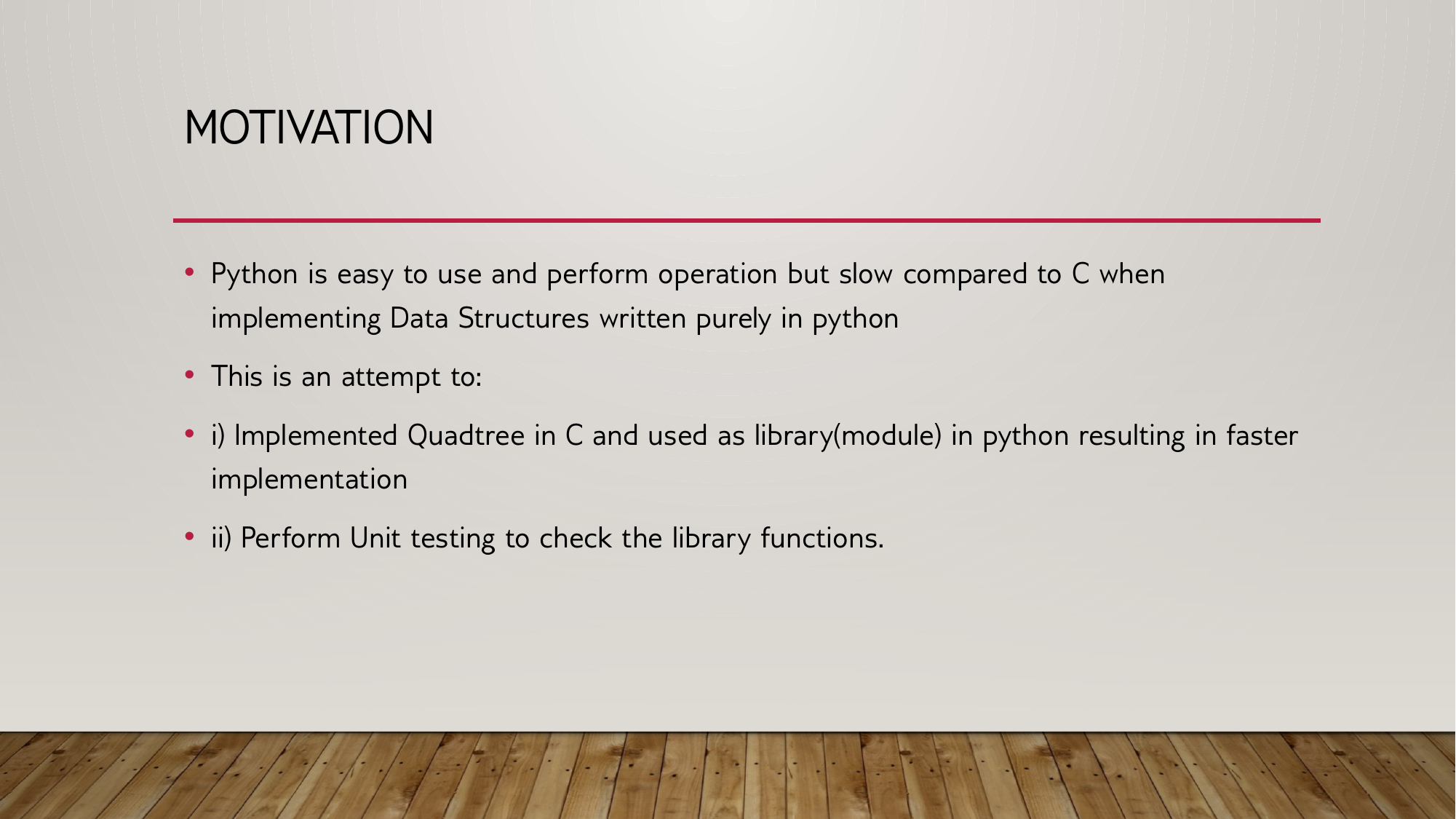

# Motivation
Python is easy to use and perform operation but slow compared to C when implementing Data Structures written purely in python
This is an attempt to:
i) Implemented Quadtree in C and used as library(module) in python resulting in faster implementation
ii) Perform Unit testing to check the library functions.